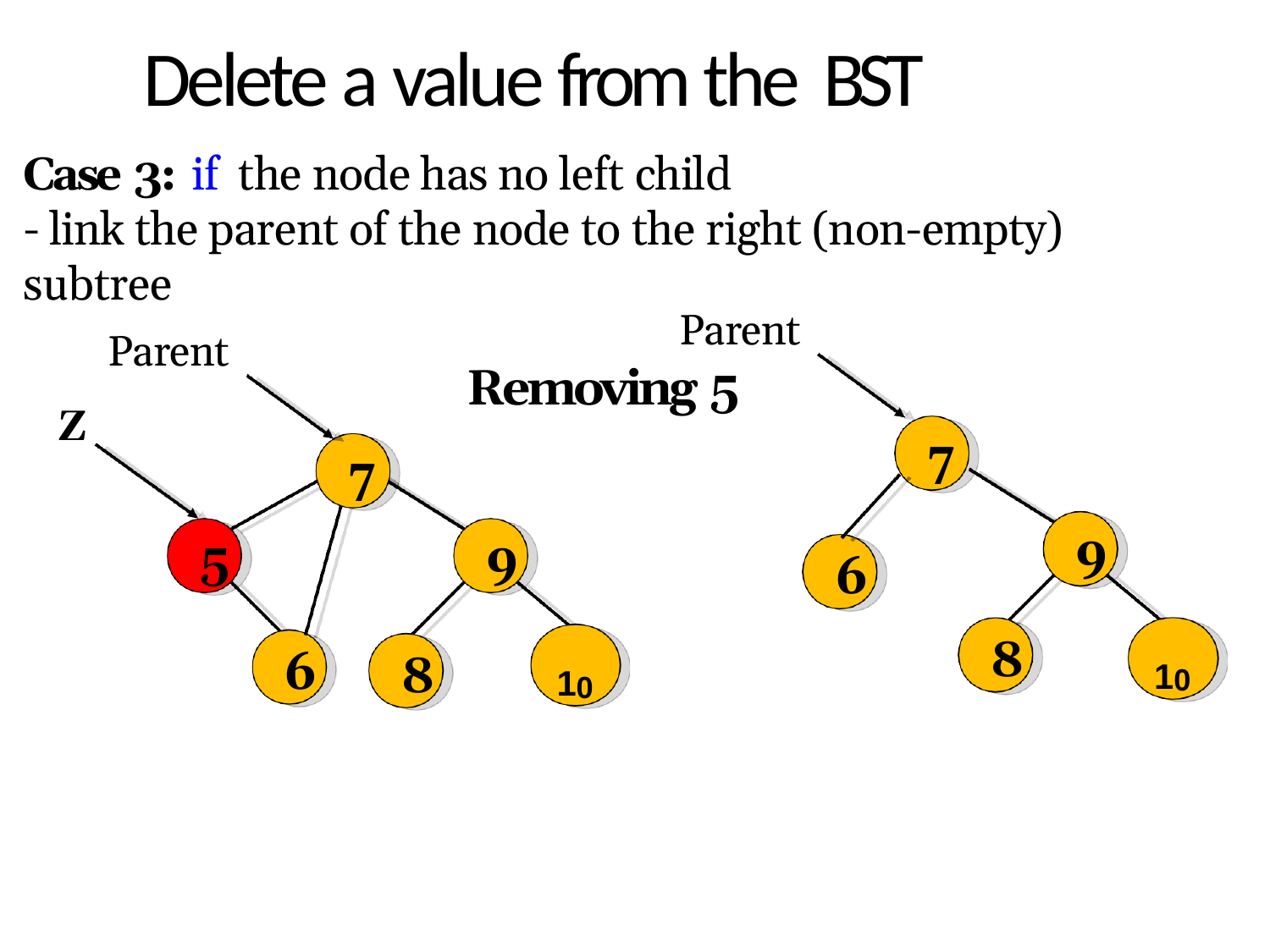

# Delete a value from the BST
Case 3:	if	the node has no left child
- link the parent of the node to the right (non-empty) subtree
Parent
Removing 5
Parent

Z
7
5
9
6
8
10

7
9
6
8
10